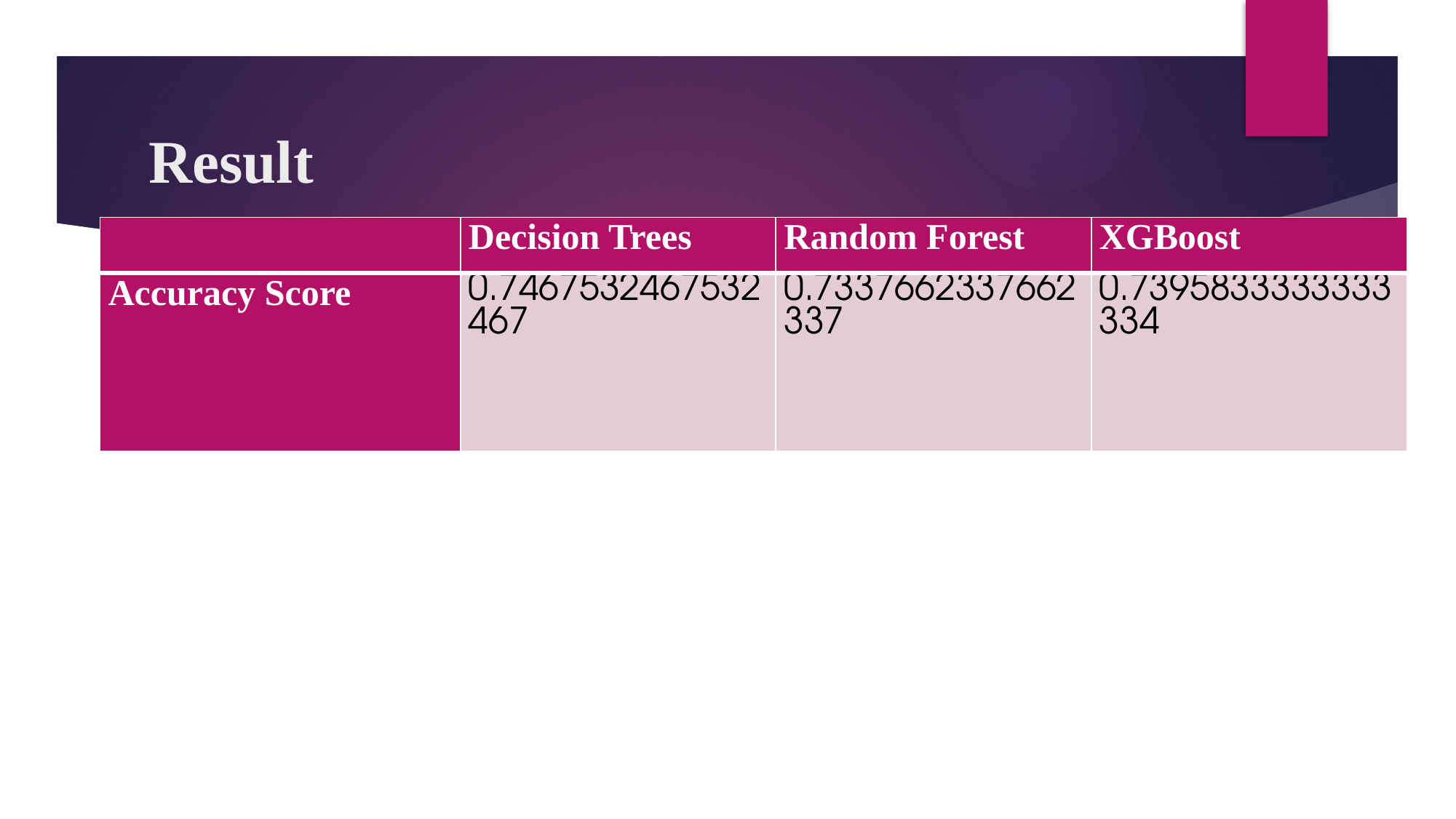

# Result
|  | Decision Trees | Random Forest | XGBoost |
| --- | --- | --- | --- |
| Accuracy Score | 0.7467532467532467 | 0.7337662337662337 | 0.7395833333333334 |